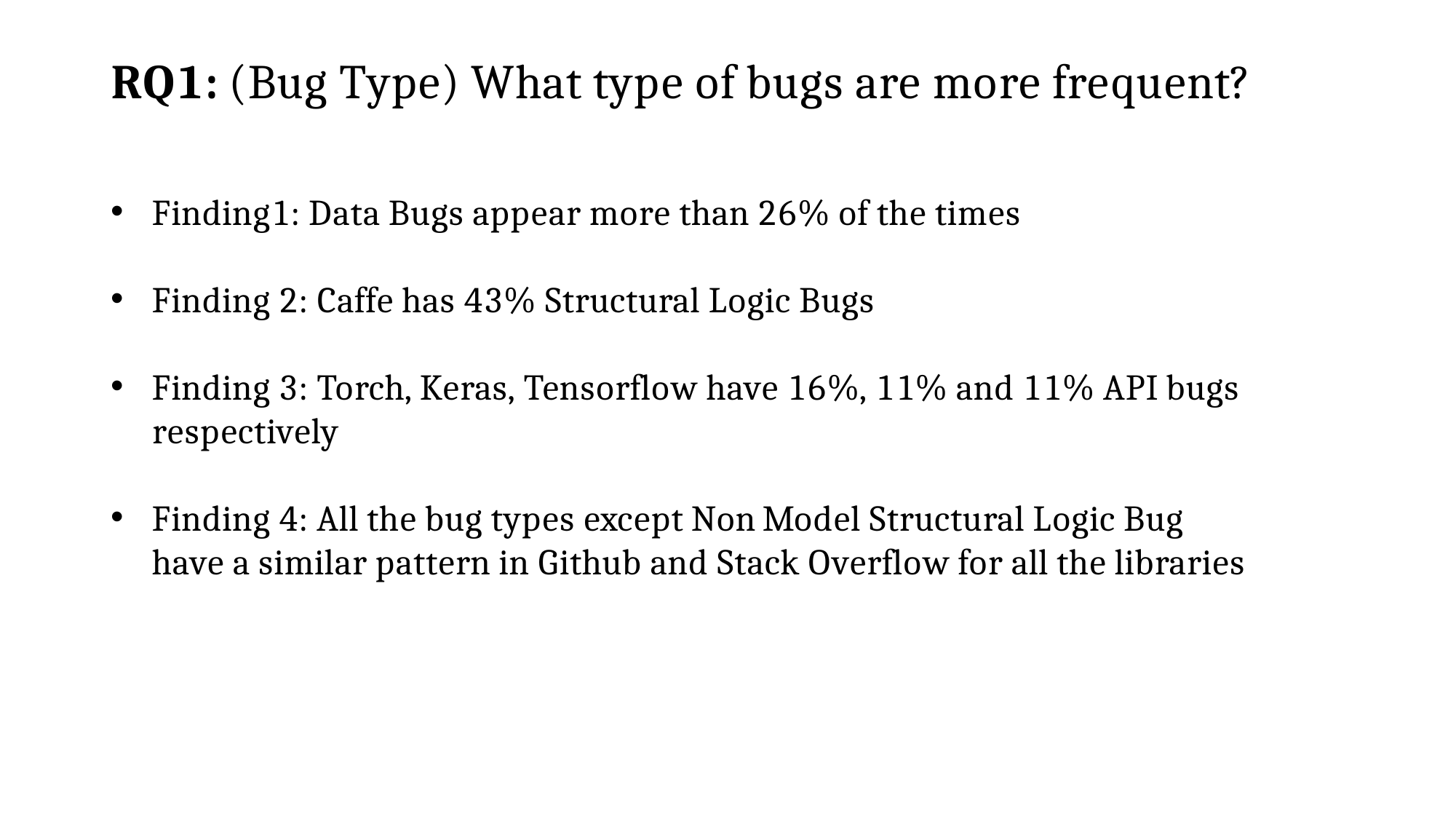

# RQ1: (Bug Type) What type of bugs are more frequent?
Finding1: Data Bugs appear more than 26% of the times

Finding 2: Caffe has 43% Structural Logic Bugs

Finding 3: Torch, Keras, Tensorflow have 16%, 11% and 11% API bugs respectively

Finding 4: All the bug types except Non Model Structural Logic Bug have a similar pattern in Github and Stack Overflow for all the libraries